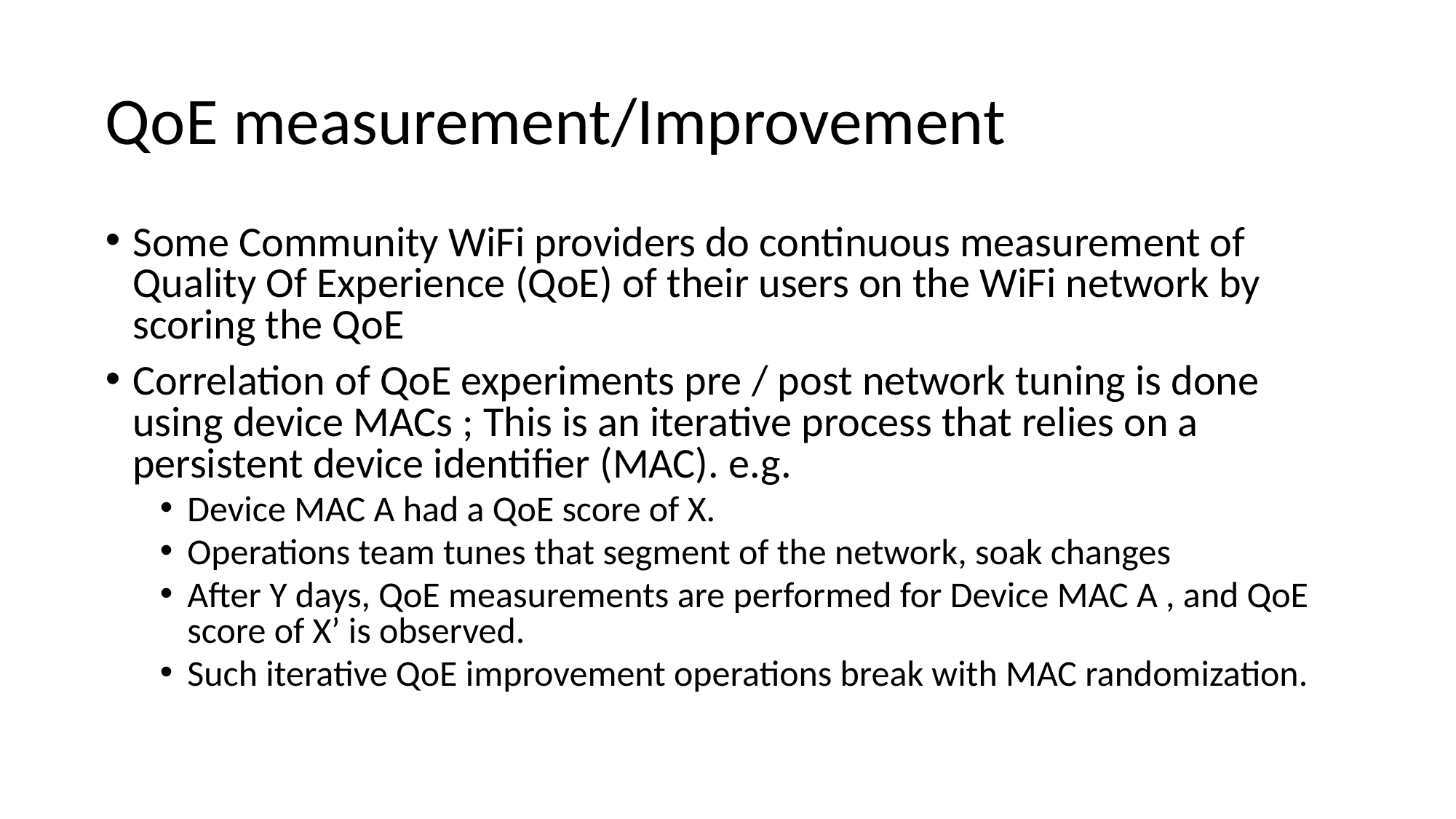

# QoE measurement/Improvement
Some Community WiFi providers do continuous measurement of Quality Of Experience (QoE) of their users on the WiFi network by scoring the QoE
Correlation of QoE experiments pre / post network tuning is done using device MACs ; This is an iterative process that relies on a persistent device identifier (MAC). e.g.
Device MAC A had a QoE score of X.
Operations team tunes that segment of the network, soak changes
After Y days, QoE measurements are performed for Device MAC A , and QoE score of X’ is observed.
Such iterative QoE improvement operations break with MAC randomization.